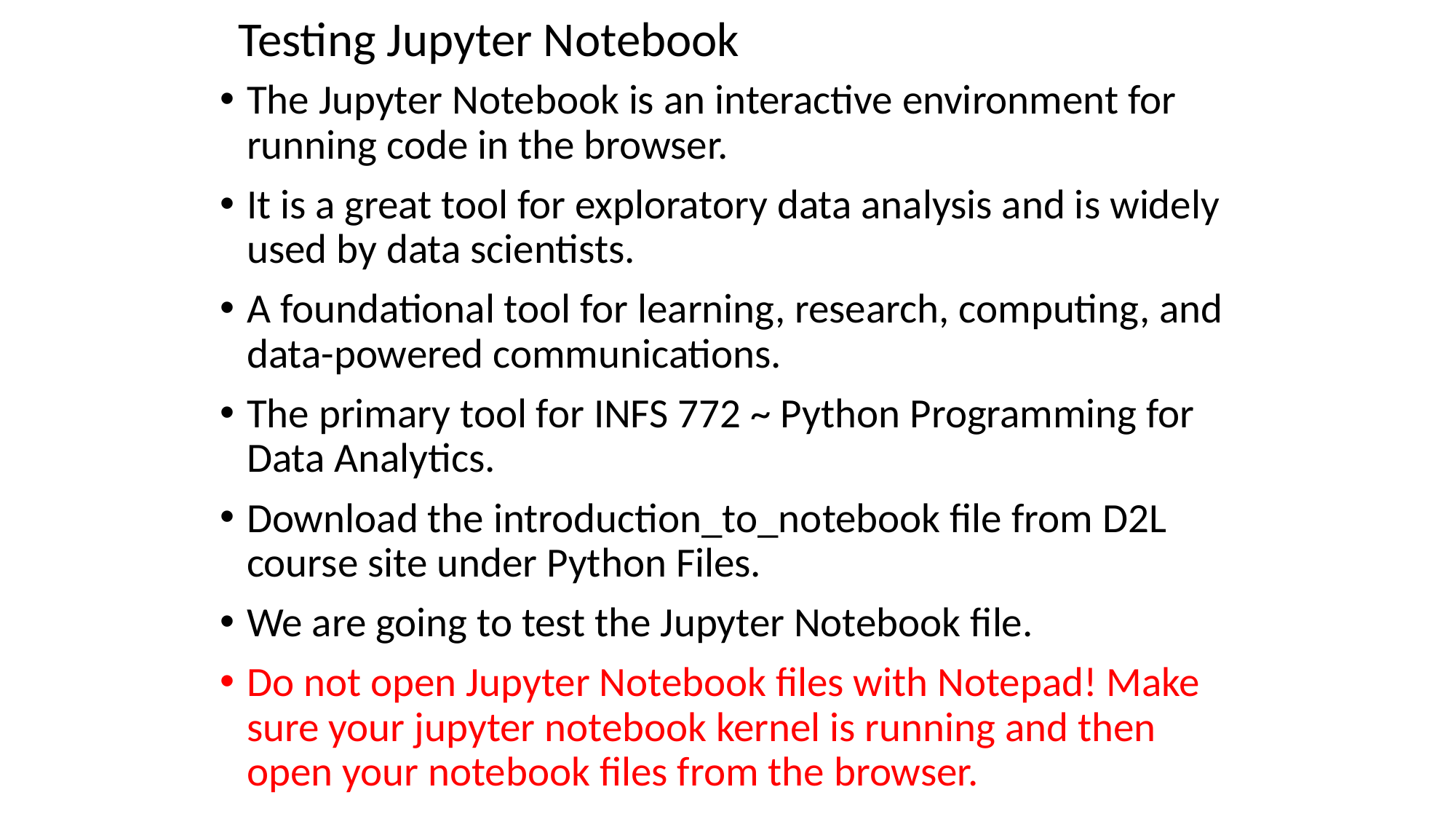

# Testing Jupyter Notebook
The Jupyter Notebook is an interactive environment for running code in the browser.
It is a great tool for exploratory data analysis and is widely used by data scientists.
A foundational tool for learning, research, computing, and data-powered communications.
The primary tool for INFS 772 ~ Python Programming for Data Analytics.
Download the introduction_to_notebook file from D2L course site under Python Files.
We are going to test the Jupyter Notebook file.
Do not open Jupyter Notebook files with Notepad! Make sure your jupyter notebook kernel is running and then open your notebook files from the browser.